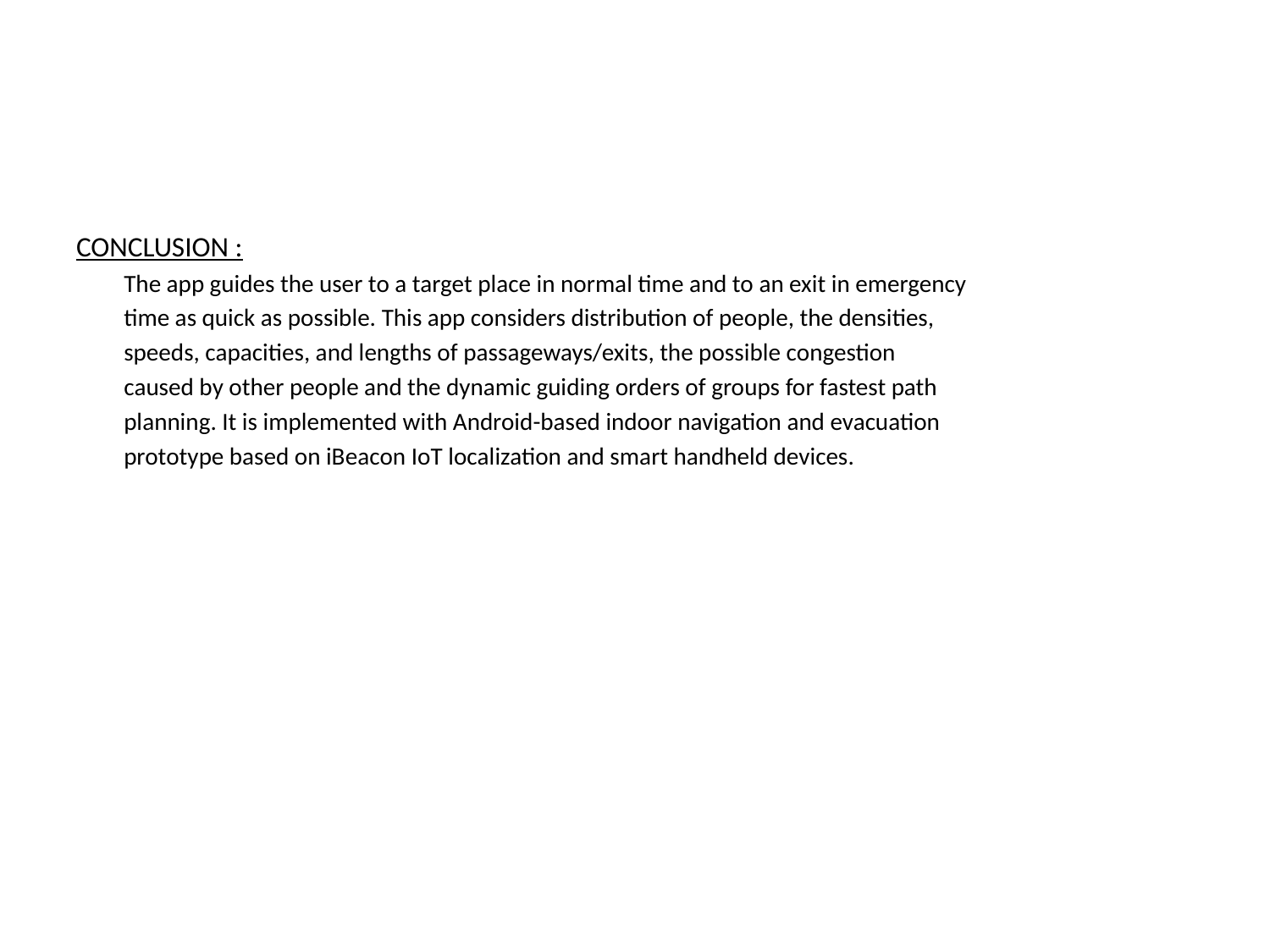

#
CONCLUSION :
	The app guides the user to a target place in normal time and to an exit in emergency
	time as quick as possible. This app considers distribution of people, the densities,
	speeds, capacities, and lengths of passageways/exits, the possible congestion
	caused by other people and the dynamic guiding orders of groups for fastest path
	planning. It is implemented with Android-based indoor navigation and evacuation
	prototype based on iBeacon IoT localization and smart handheld devices.